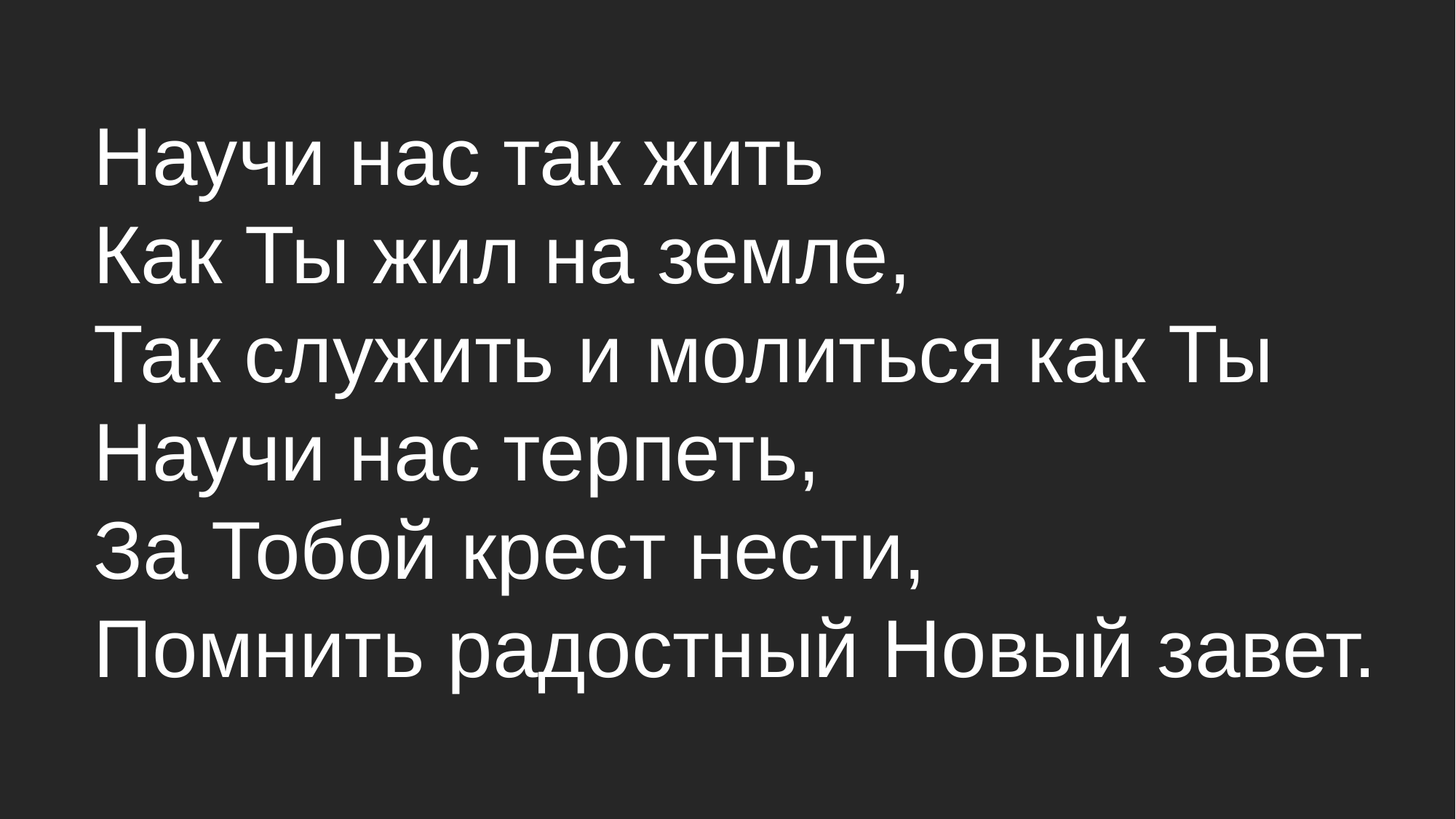

# Научи нас так жить Как Ты жил на земле, Так служить и молиться как Ты Научи нас терпеть, За Тобой крест нести, Помнить радостный Новый завет.